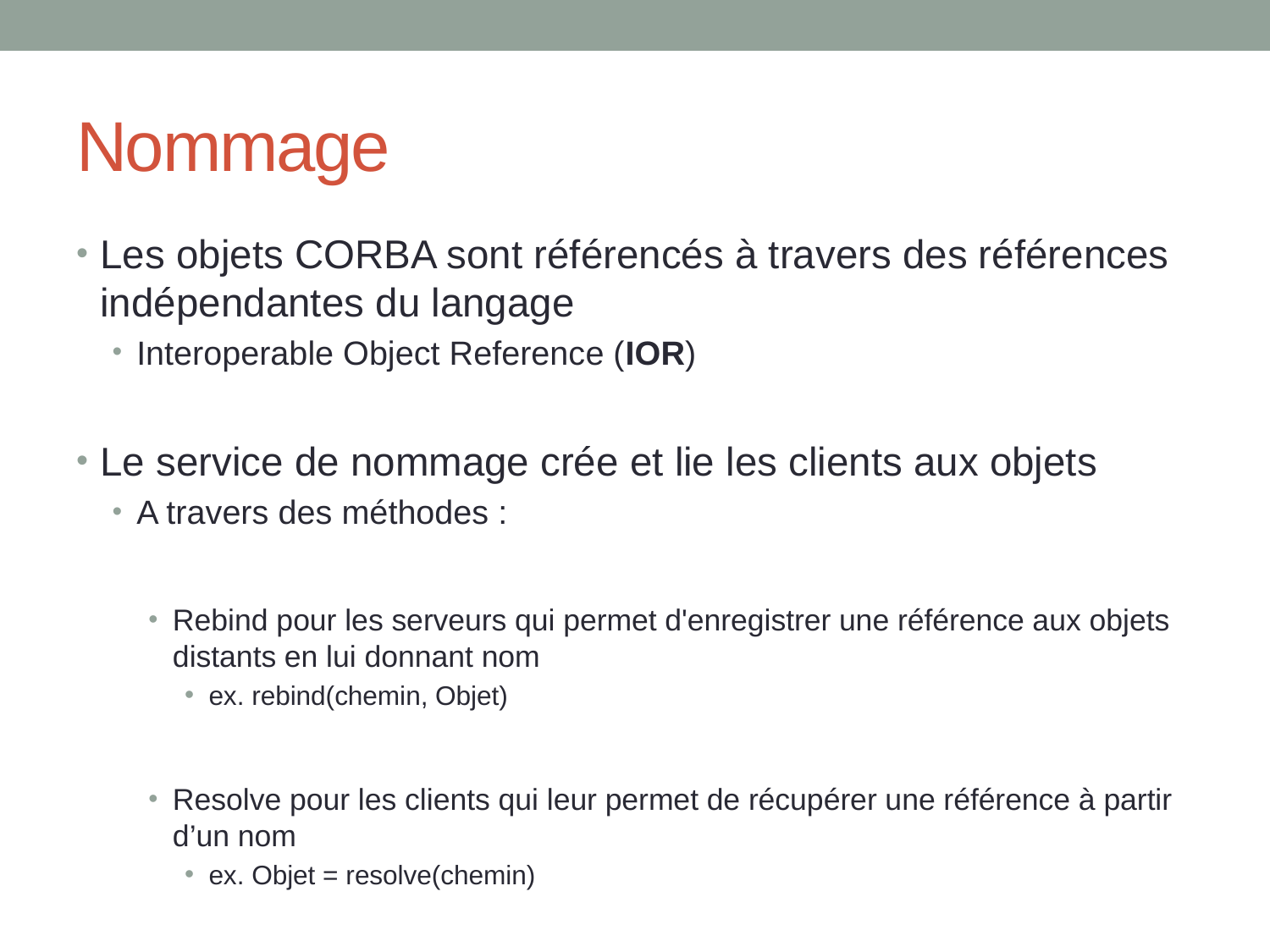

# Nommage
Les objets CORBA sont référencés à travers des références indépendantes du langage
Interoperable Object Reference (IOR)

Le service de nommage crée et lie les clients aux objets
A travers des méthodes :

Rebind pour les serveurs qui permet d'enregistrer une référence aux objets distants en lui donnant nom
ex. rebind(chemin, Objet)

Resolve pour les clients qui leur permet de récupérer une référence à partir d’un nom
ex. Objet = resolve(chemin)